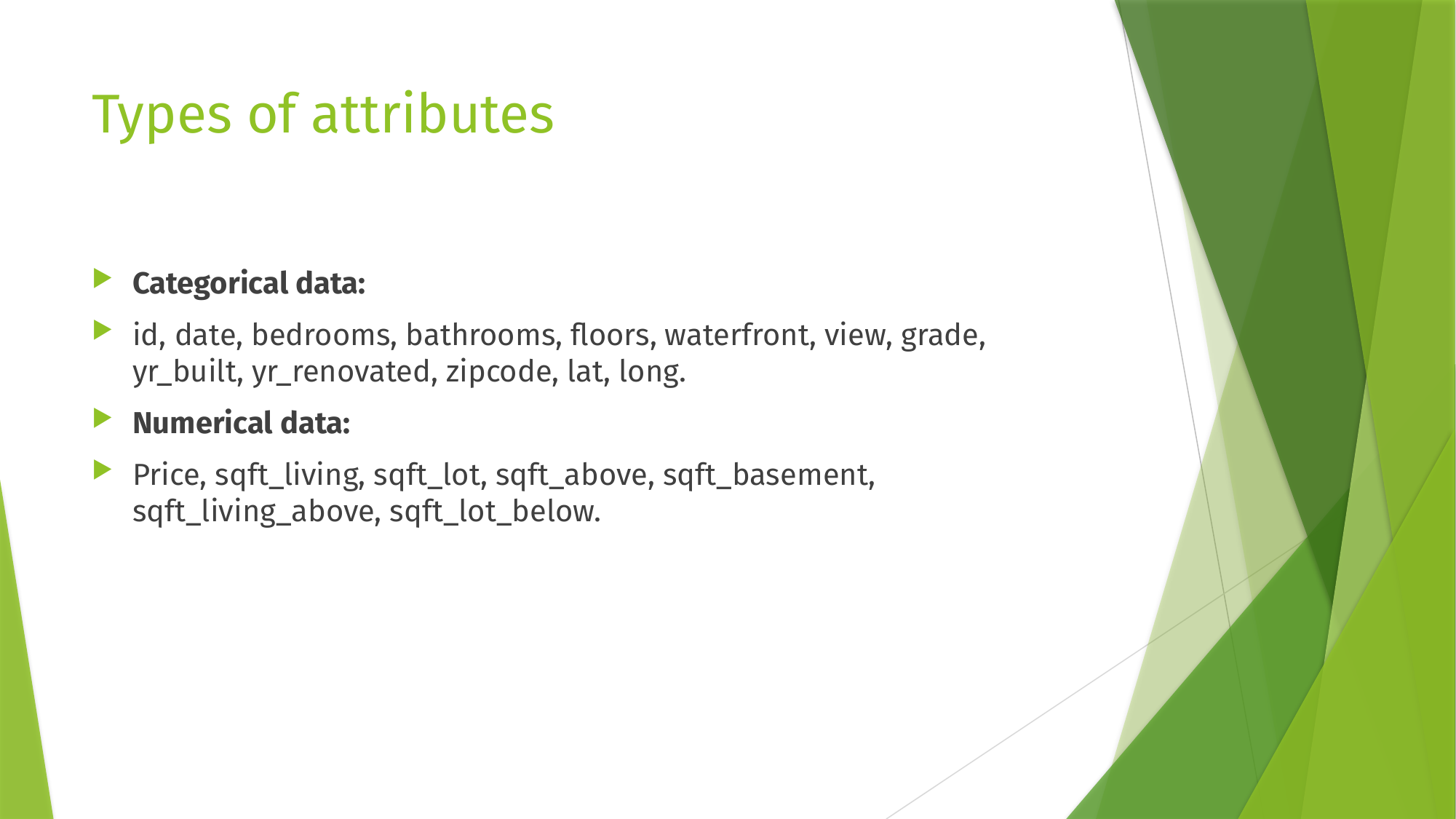

# Types of attributes
Categorical data:
id, date, bedrooms, bathrooms, floors, waterfront, view, grade, yr_built, yr_renovated, zipcode, lat, long.
Numerical data:
Price, sqft_living, sqft_lot, sqft_above, sqft_basement, sqft_living_above, sqft_lot_below.